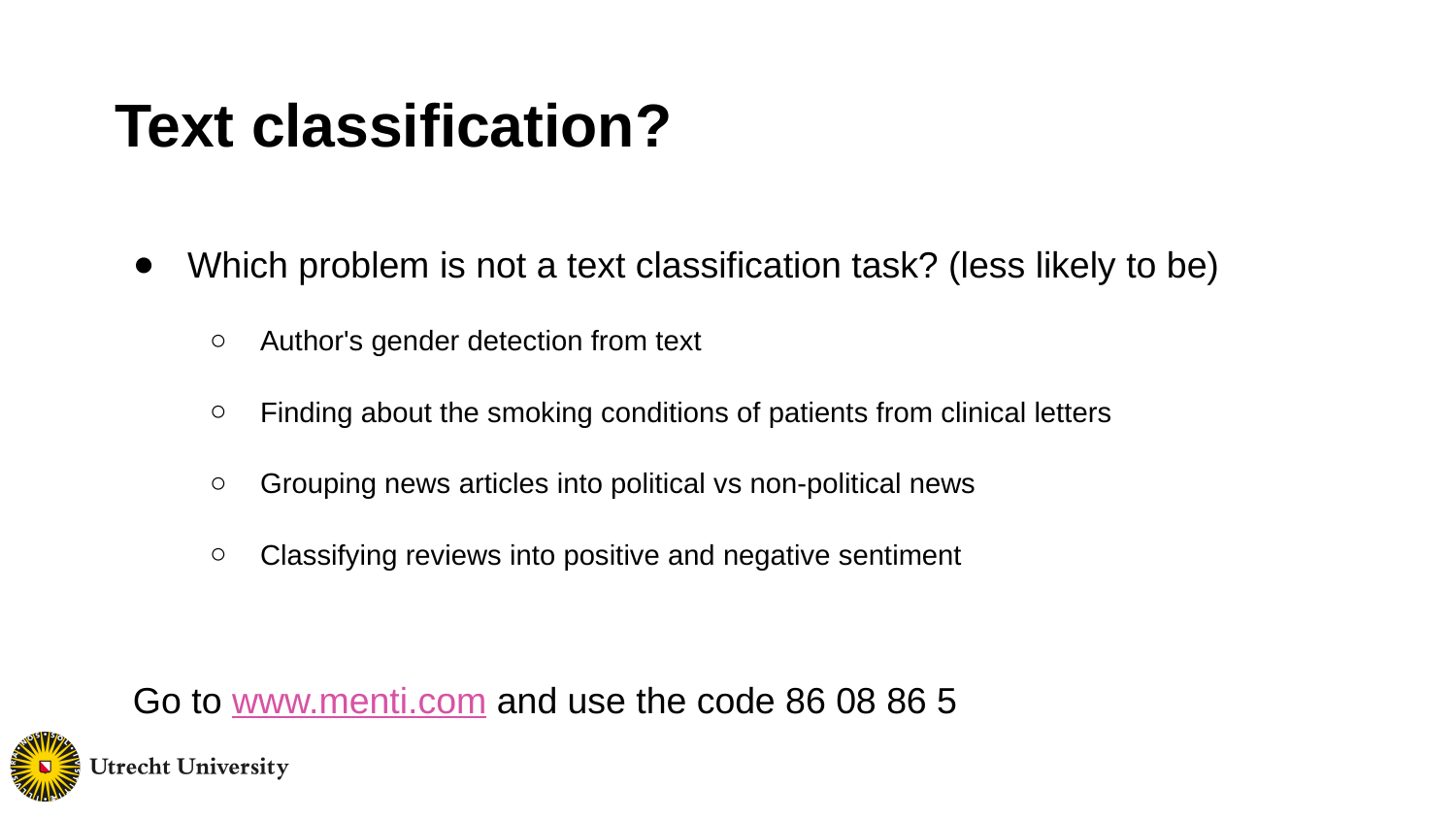

# Text classification?
Which problem is not a text classification task? (less likely to be)
Author's gender detection from text
Finding about the smoking conditions of patients from clinical letters
Grouping news articles into political vs non-political news
Classifying reviews into positive and negative sentiment

Go to www.menti.com and use the code 86 08 86 5